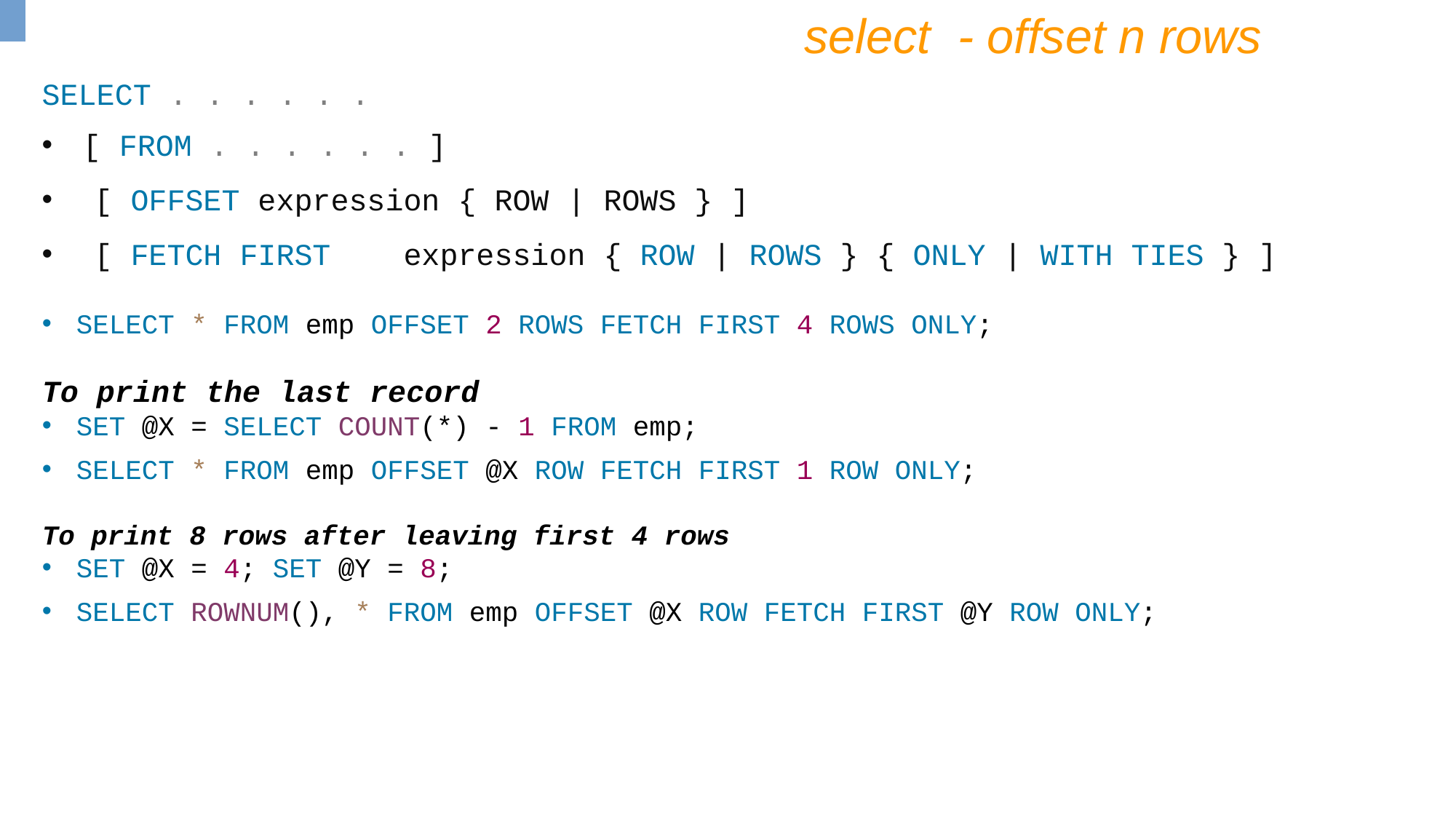

select  - offset n rows
SELECT . . . . . .

[ FROM . . . . . . ]
 [ OFFSET expression { ROW | ROWS } ]
 [ FETCH FIRST	expression { ROW | ROWS } { ONLY | WITH TIES } ]
SELECT * FROM emp OFFSET 2 ROWS FETCH FIRST 4 ROWS ONLY;

To print the last record
SET @X = SELECT COUNT(*) - 1 FROM emp;

SELECT * FROM emp OFFSET @X ROW FETCH FIRST 1 ROW ONLY;

To print 8 rows after leaving first 4 rows
SET @X = 4; SET @Y = 8;

SELECT ROWNUM(), * FROM emp OFFSET @X ROW FETCH FIRST @Y ROW ONLY;